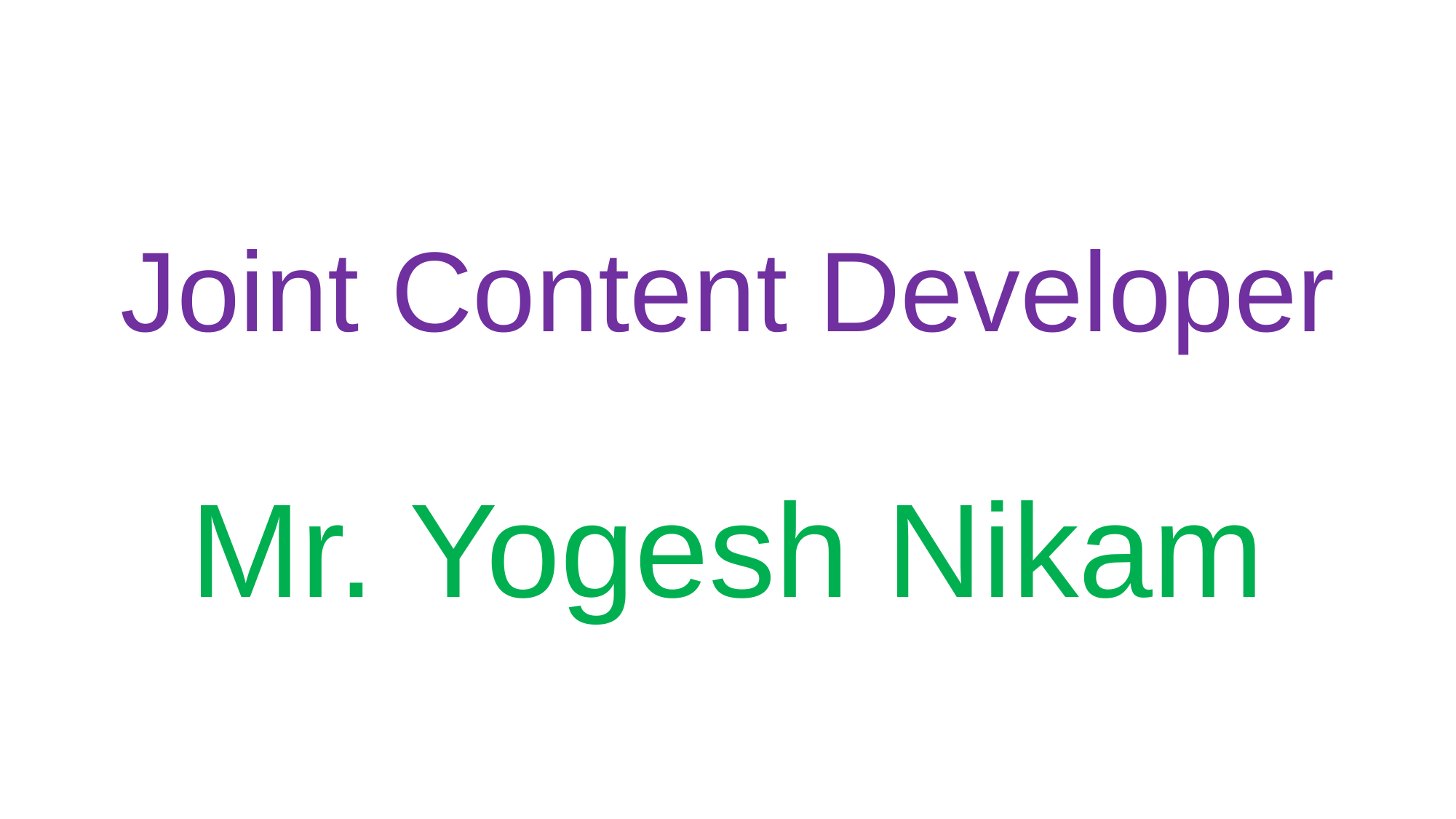

# Joint Content Developer
Mr. Yogesh Nikam